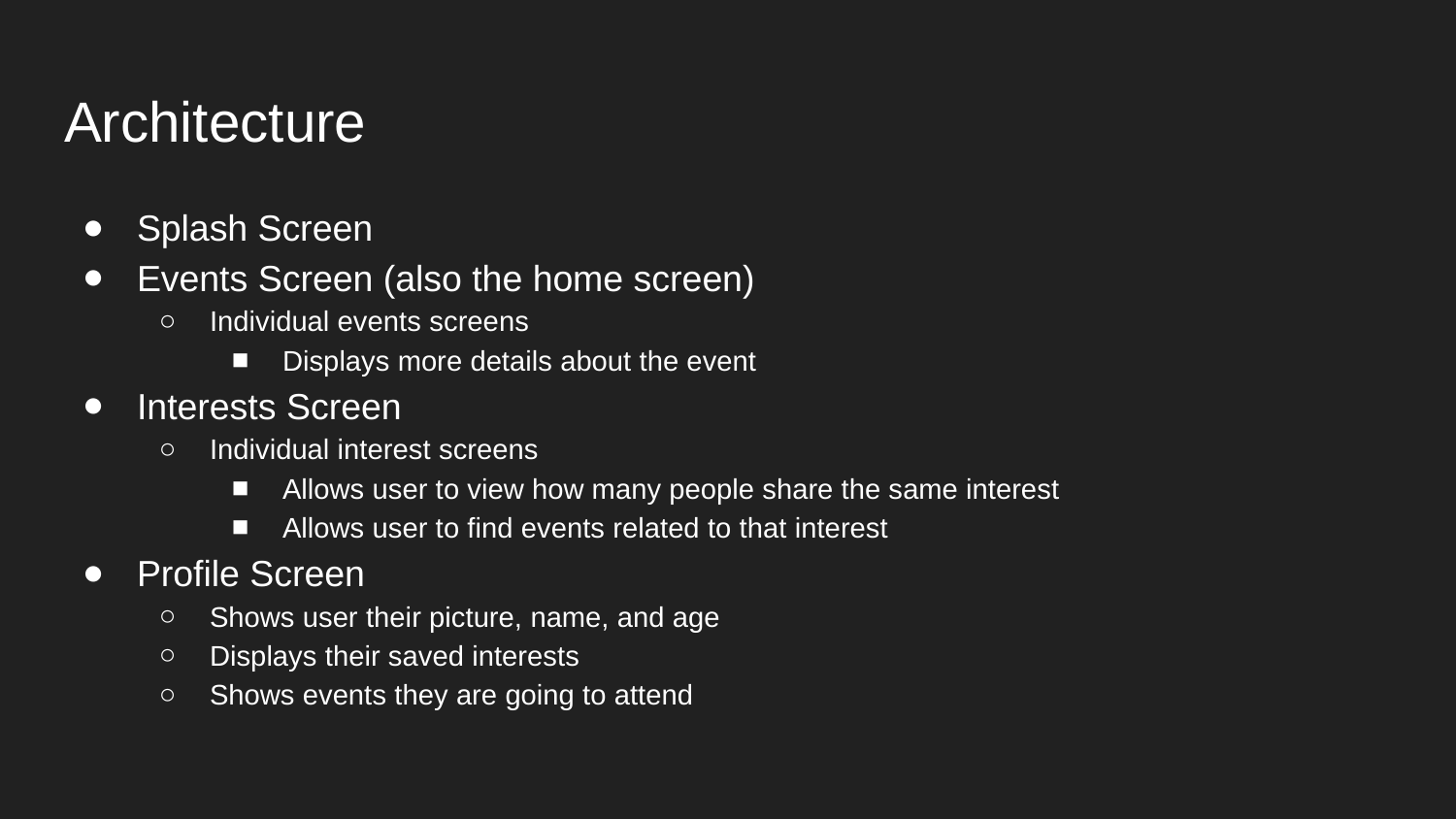

# Architecture
Splash Screen
Events Screen (also the home screen)
Individual events screens
Displays more details about the event
Interests Screen
Individual interest screens
Allows user to view how many people share the same interest
Allows user to find events related to that interest
Profile Screen
Shows user their picture, name, and age
Displays their saved interests
Shows events they are going to attend